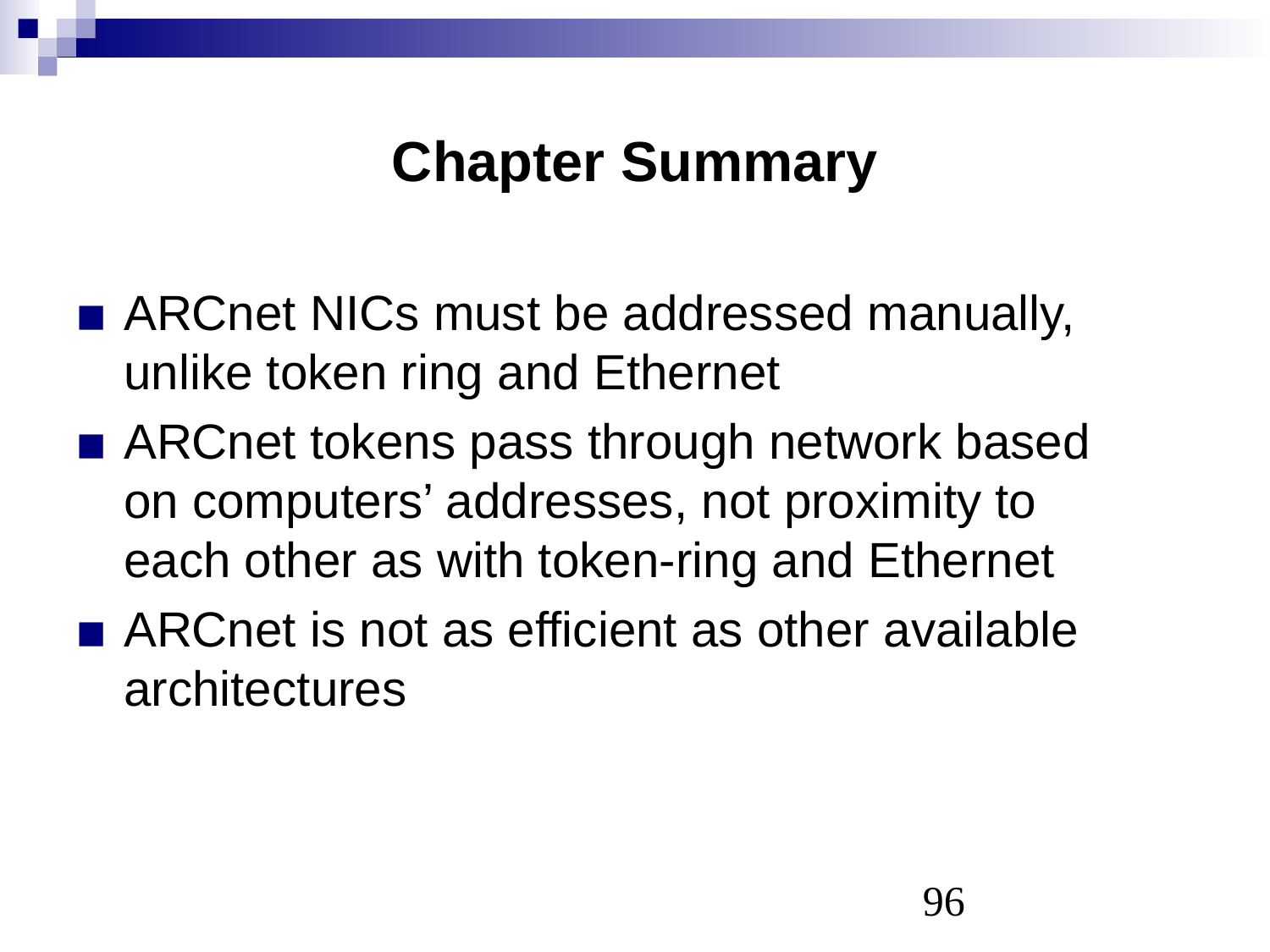

# Chapter Summary
ARCnet NICs must be addressed manually, unlike token ring and Ethernet
ARCnet tokens pass through network based
on computers’ addresses, not proximity to
each other as with token-ring and Ethernet
ARCnet is not as efficient as other available architectures
96